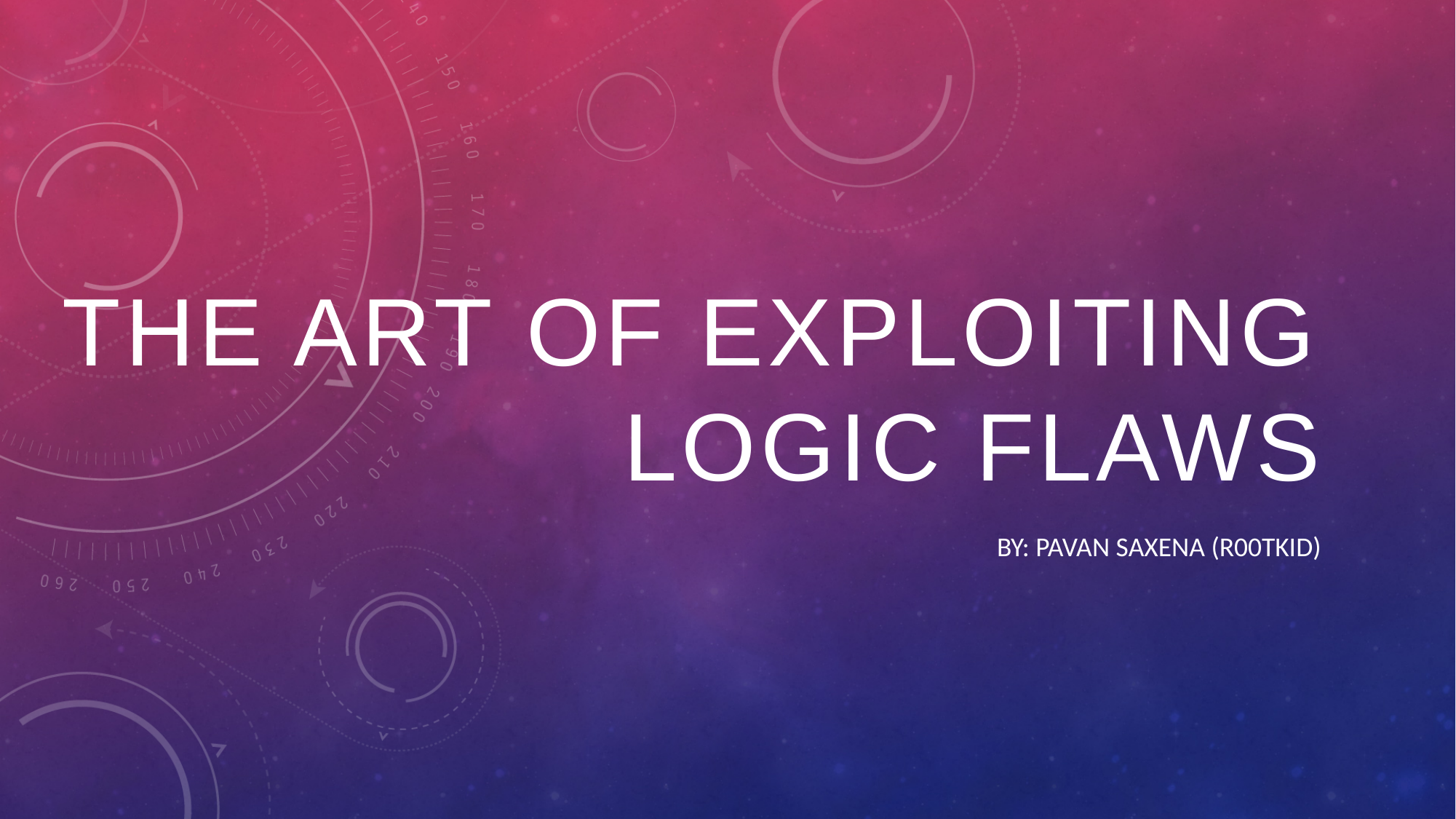

# The Art of Exploiting Logic Flaws
By: Pavan SAXENA (R00tkid)